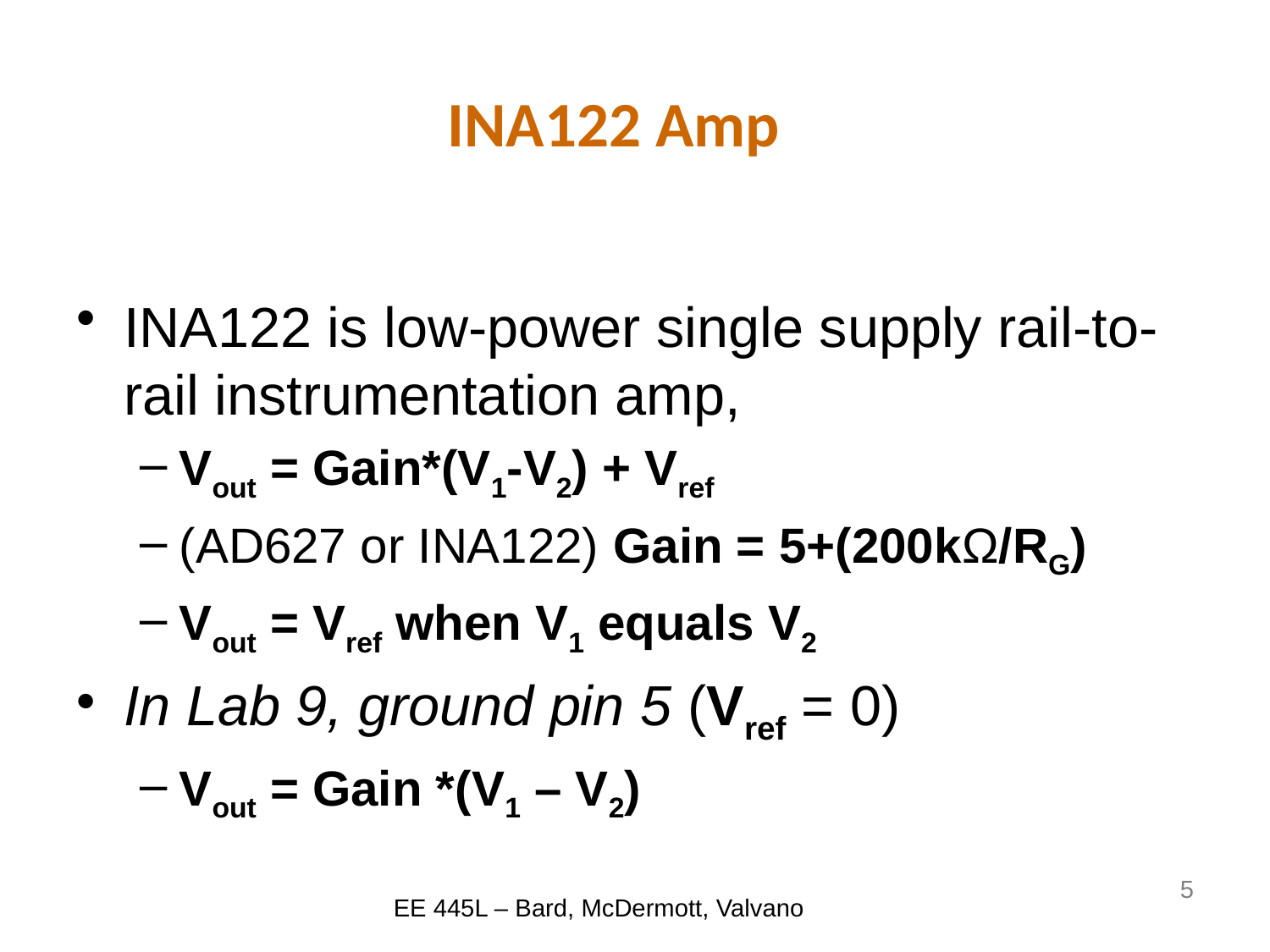

# INA122 Amp
INA122 is low-power single supply rail-to-rail instrumentation amp,
Vout = Gain*(V1-V2) + Vref
(AD627 or INA122) Gain = 5+(200kΩ/RG)
Vout = Vref when V1 equals V2
In Lab 9, ground pin 5 (Vref = 0)
Vout = Gain *(V1 – V2)
5
EE 445L – Bard, McDermott, Valvano